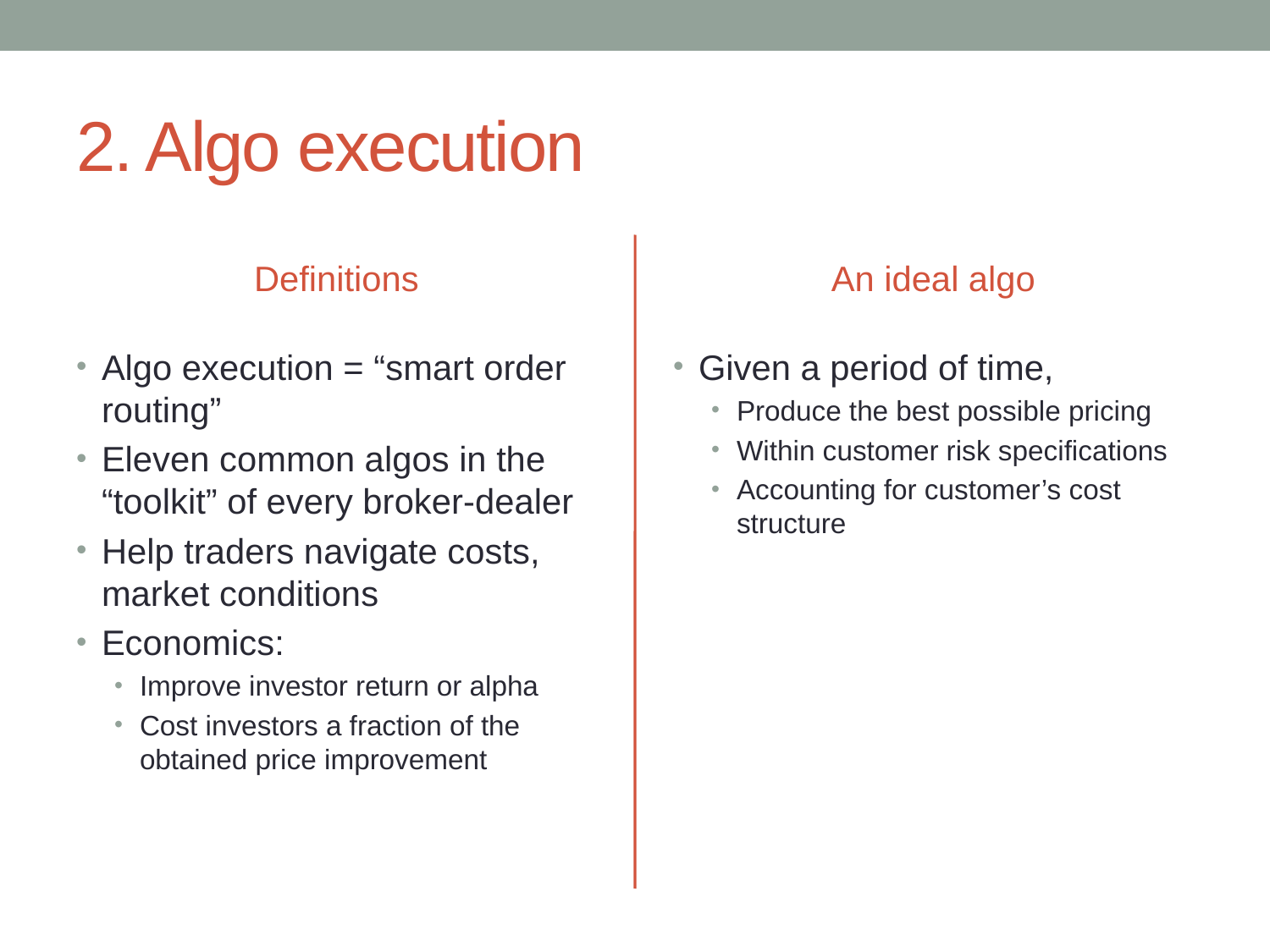

# 2. Algo execution
Definitions
An ideal algo
Algo execution = “smart order routing”
Eleven common algos in the “toolkit” of every broker-dealer
Help traders navigate costs, market conditions
Economics:
Improve investor return or alpha
Cost investors a fraction of the obtained price improvement

Given a period of time,
Produce the best possible pricing
Within customer risk specifications
Accounting for customer’s cost structure